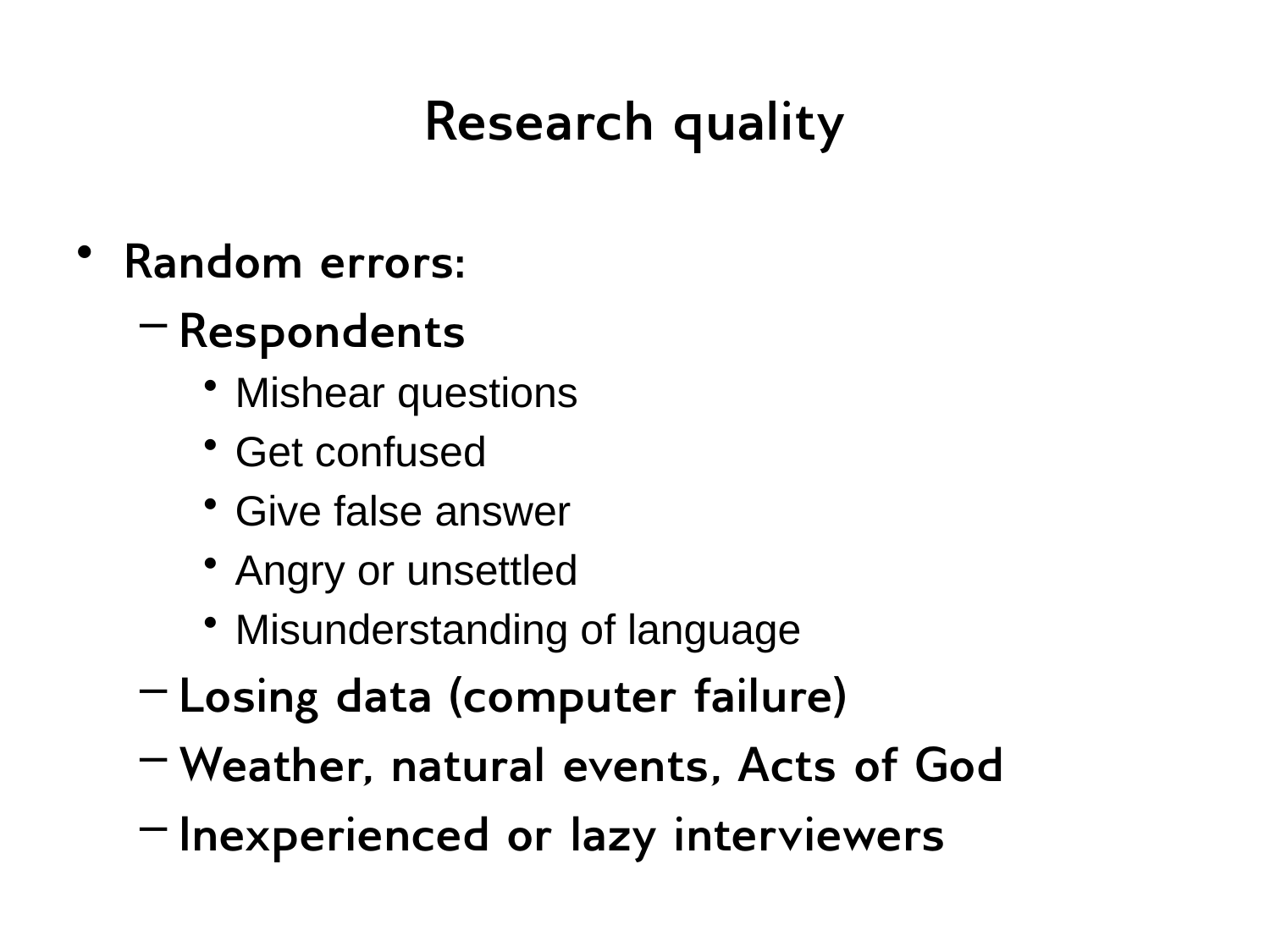

# Research quality
Random errors:
Respondents
Mishear questions
Get confused
Give false answer
Angry or unsettled
Misunderstanding of language
Losing data (computer failure)
Weather, natural events, Acts of God
Inexperienced or lazy interviewers